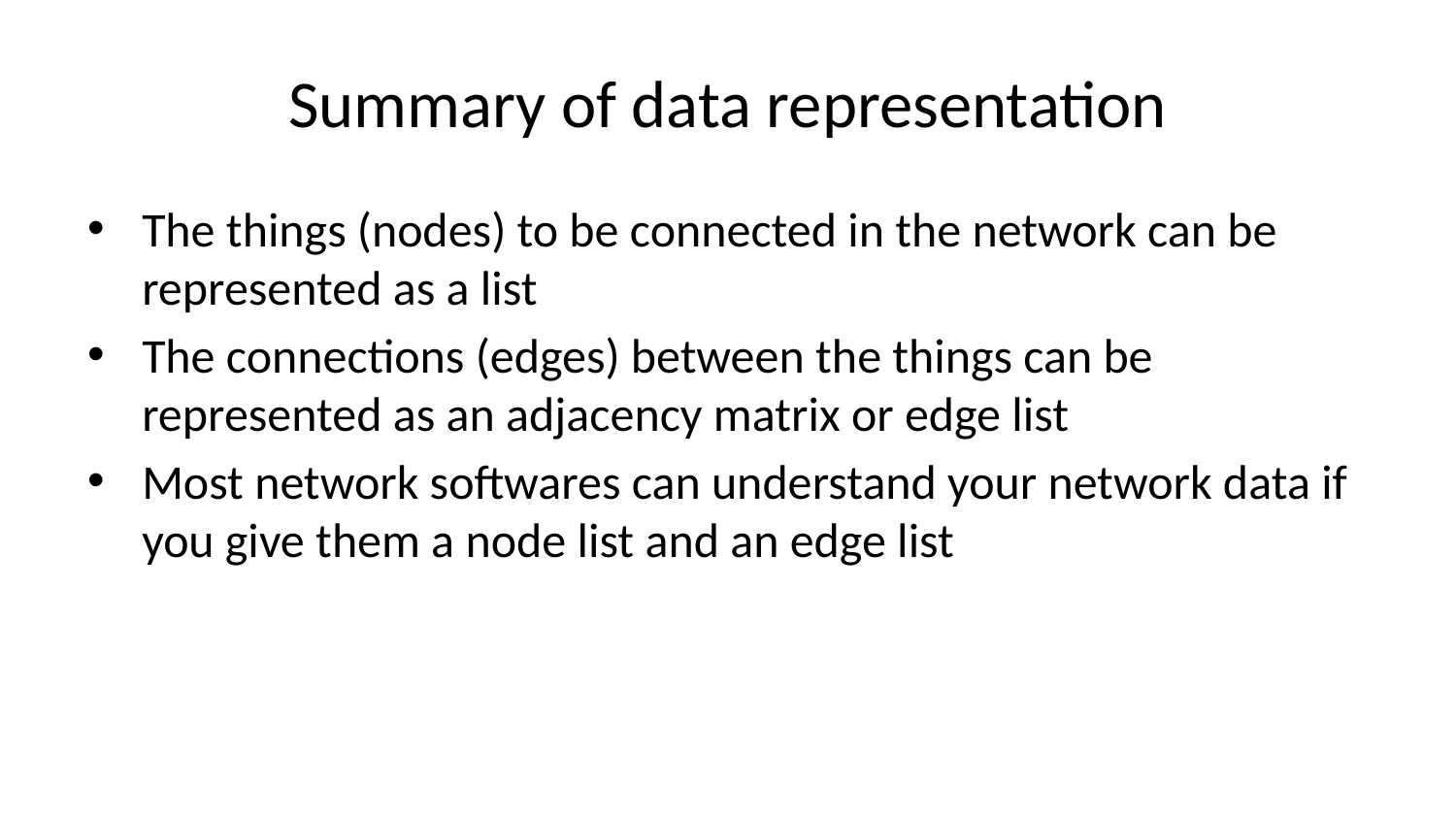

# Summary of data representation
The things (nodes) to be connected in the network can be represented as a list
The connections (edges) between the things can be represented as an adjacency matrix or edge list
Most network softwares can understand your network data if you give them a node list and an edge list